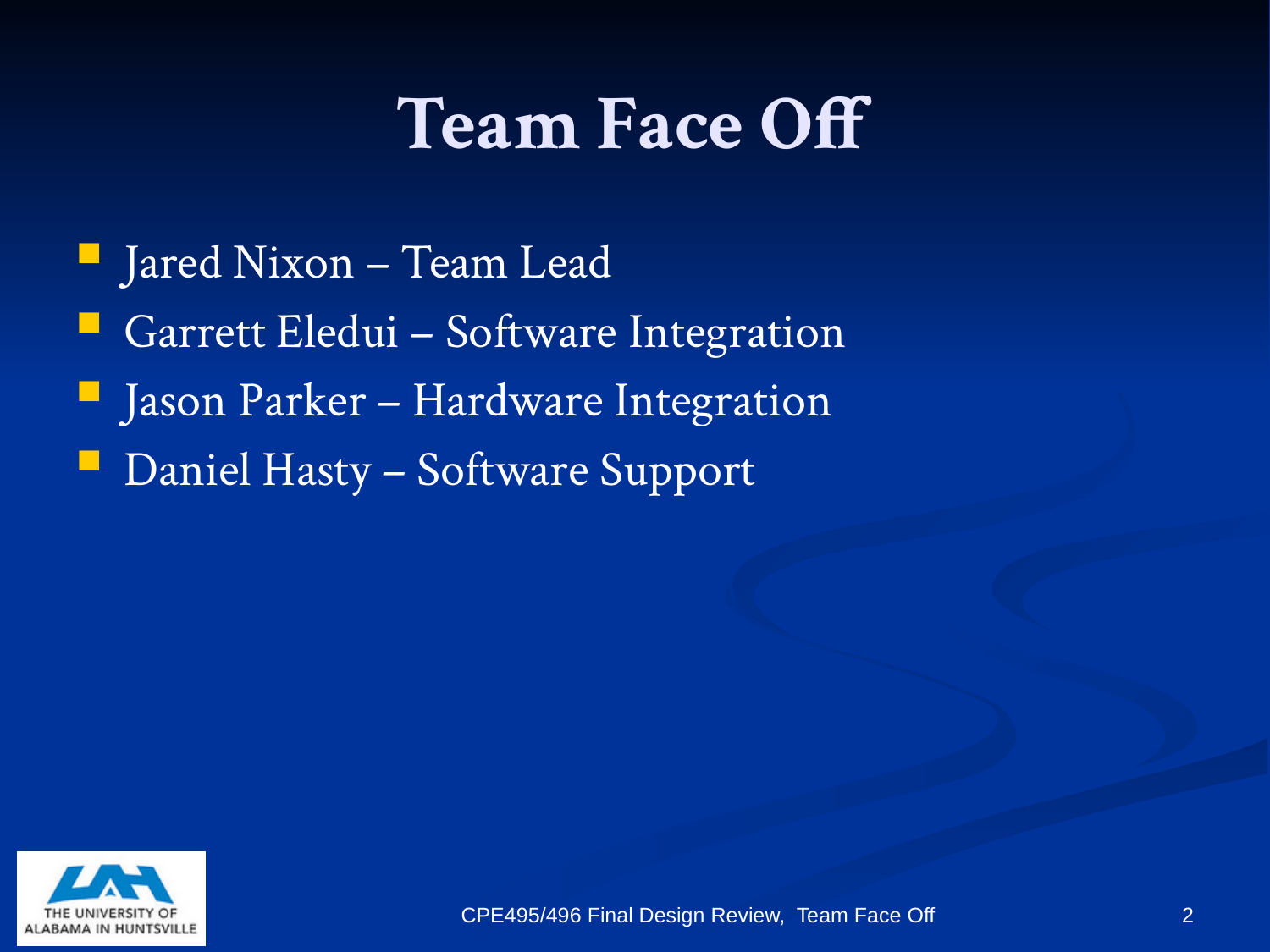

# Team Face Off
Jared Nixon – Team Lead
Garrett Eledui – Software Integration
Jason Parker – Hardware Integration
Daniel Hasty – Software Support
CPE495/496 Final Design Review,  Team Face Off
2